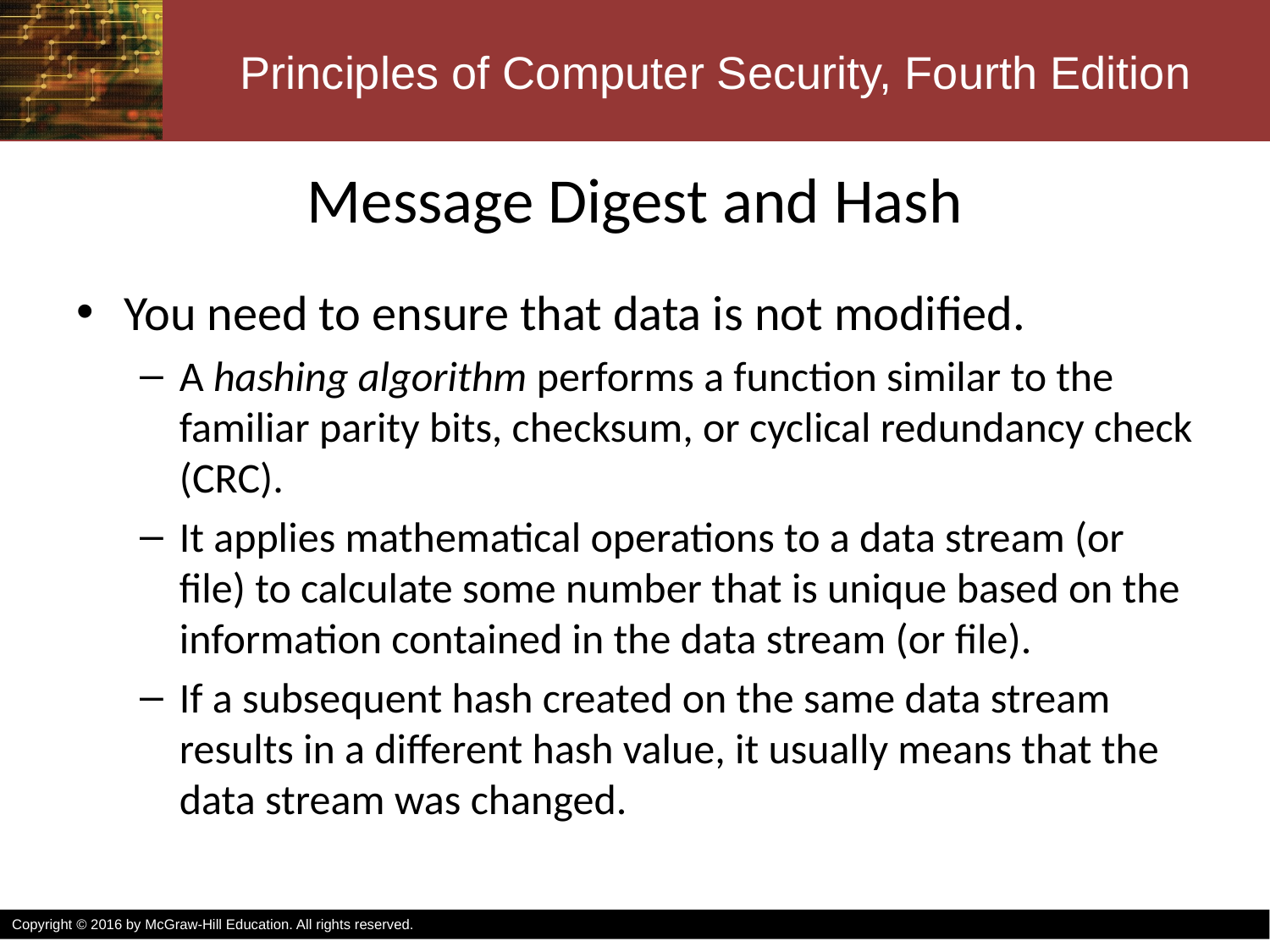

# Message Digest and Hash
You need to ensure that data is not modified.
A hashing algorithm performs a function similar to the familiar parity bits, checksum, or cyclical redundancy check (CRC).
It applies mathematical operations to a data stream (or file) to calculate some number that is unique based on the information contained in the data stream (or file).
If a subsequent hash created on the same data stream results in a different hash value, it usually means that the data stream was changed.